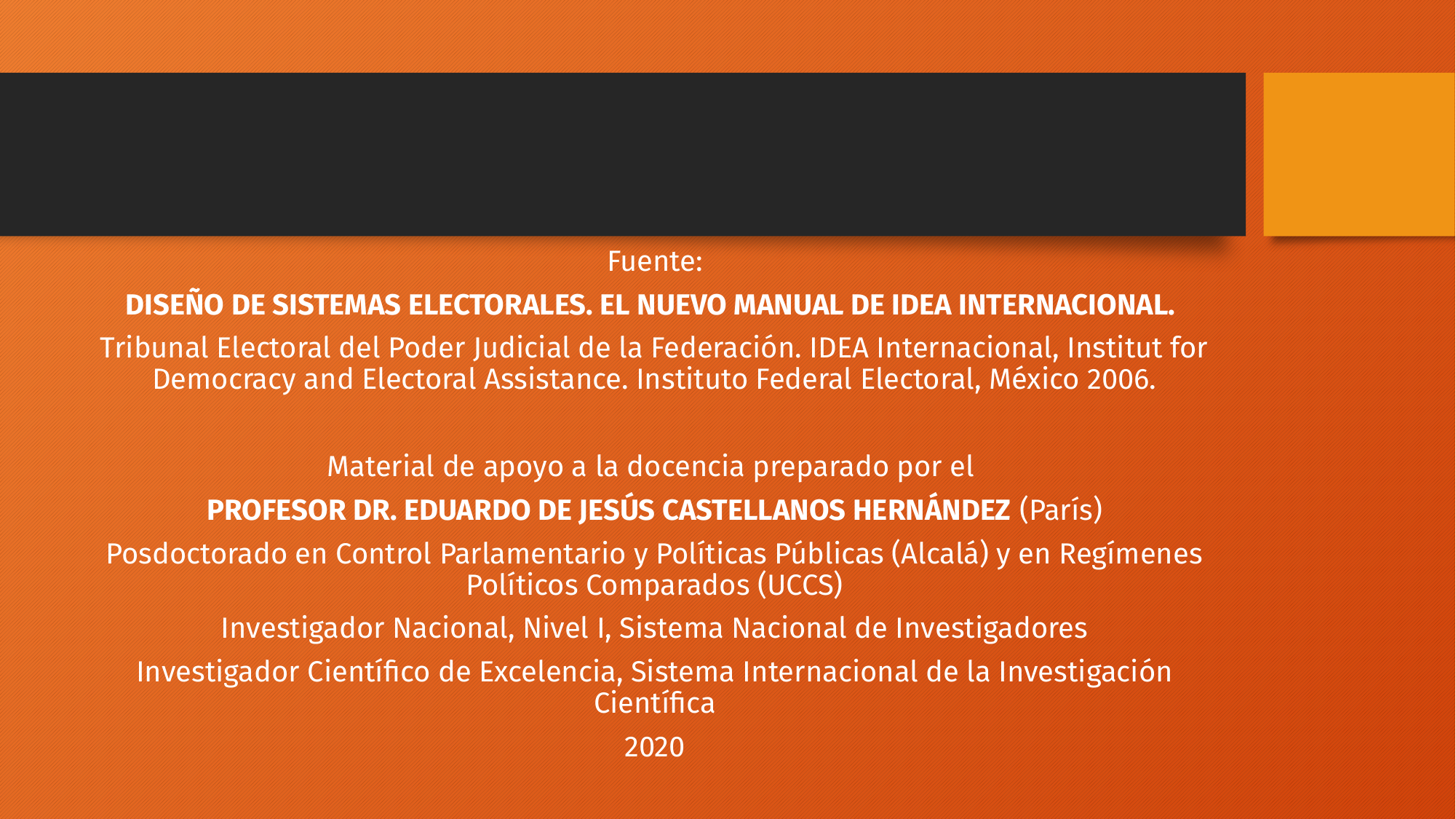

#
Fuente:
DISEÑO DE SISTEMAS ELECTORALES. EL NUEVO MANUAL DE IDEA INTERNACIONAL.
Tribunal Electoral del Poder Judicial de la Federación. IDEA Internacional, Institut for Democracy and Electoral Assistance. Instituto Federal Electoral, México 2006.

Material de apoyo a la docencia preparado por el
PROFESOR DR. EDUARDO DE JESÚS CASTELLANOS HERNÁNDEZ (París)
Posdoctorado en Control Parlamentario y Políticas Públicas (Alcalá) y en Regímenes Políticos Comparados (UCCS)
Investigador Nacional, Nivel I, Sistema Nacional de Investigadores
Investigador Científico de Excelencia, Sistema Internacional de la Investigación Científica
2020